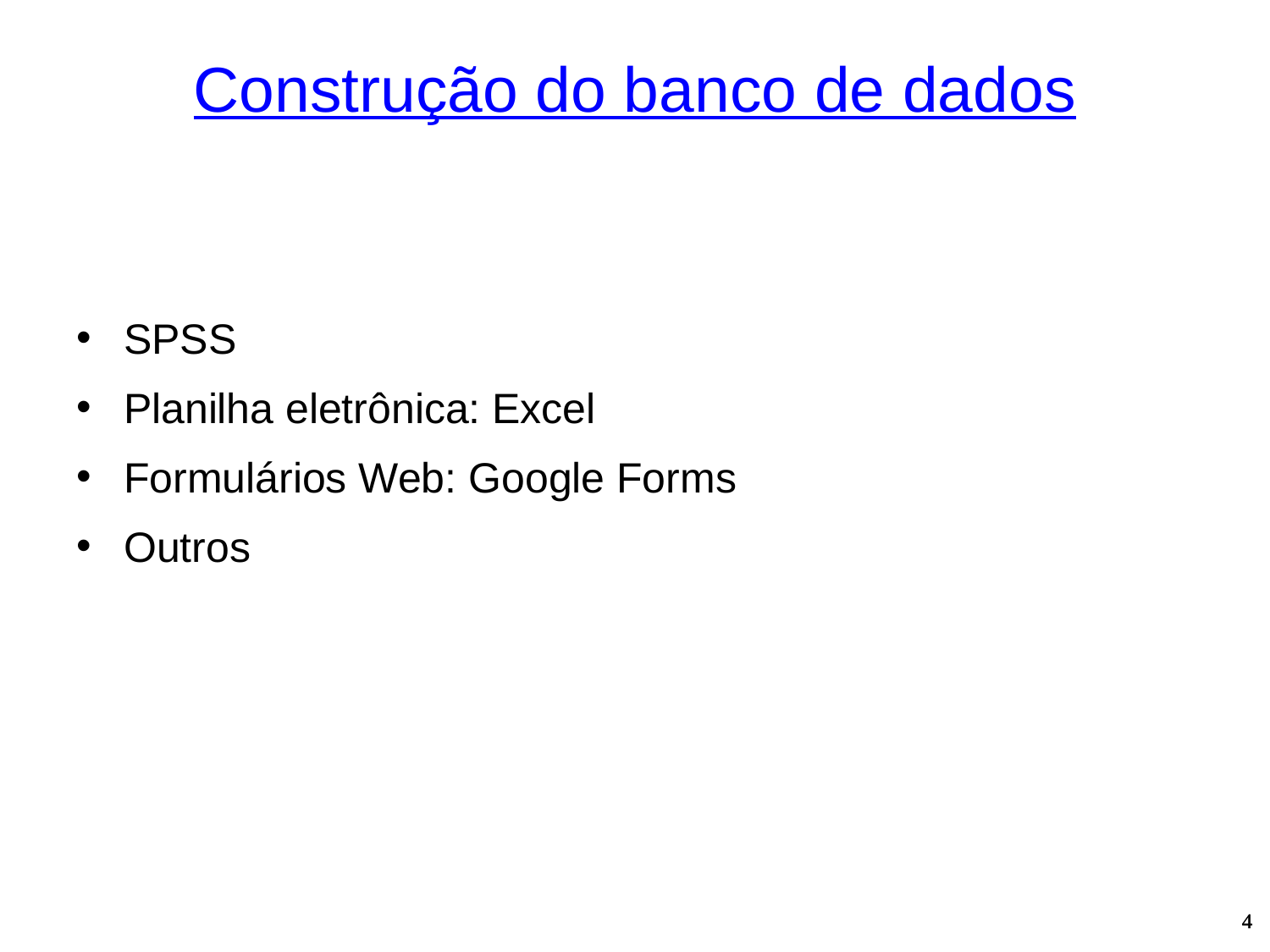

# Construção do banco de dados

SPSS
Planilha eletrônica: Excel
Formulários Web: Google Forms
Outros

4
4